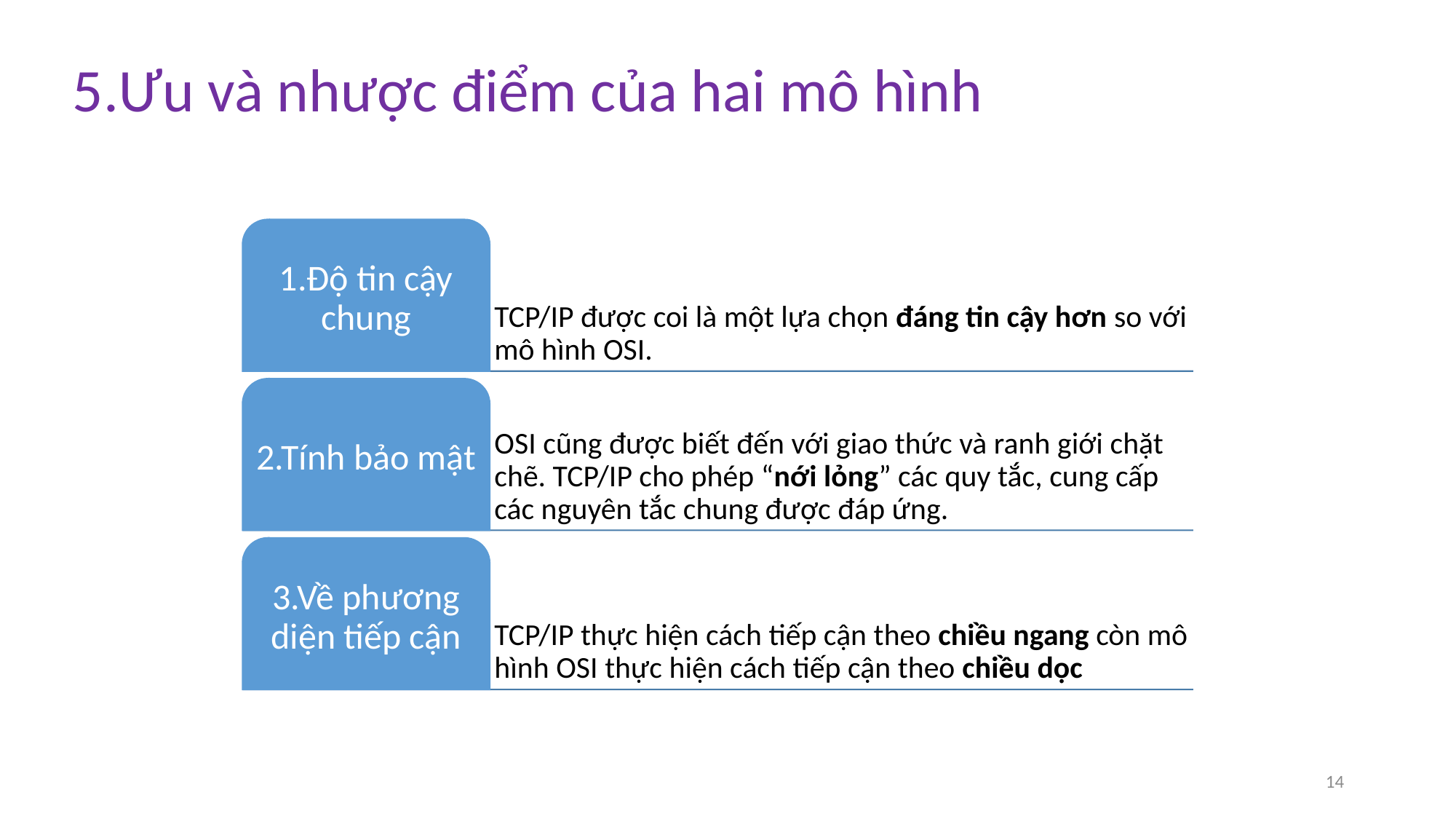

5.Ưu và nhược điểm của hai mô hình
TCP/IP được coi là một lựa chọn đáng tin cậy hơn so với mô hình OSI.
1.Độ tin cậy chung
OSI cũng được biết đến với giao thức và ranh giới chặt chẽ. TCP/IP cho phép “nới lỏng” các quy tắc, cung cấp các nguyên tắc chung được đáp ứng.
2.Tính bảo mật
TCP/IP thực hiện cách tiếp cận theo chiều ngang còn mô hình OSI thực hiện cách tiếp cận theo chiều dọc
3.Về phương diện tiếp cận
14